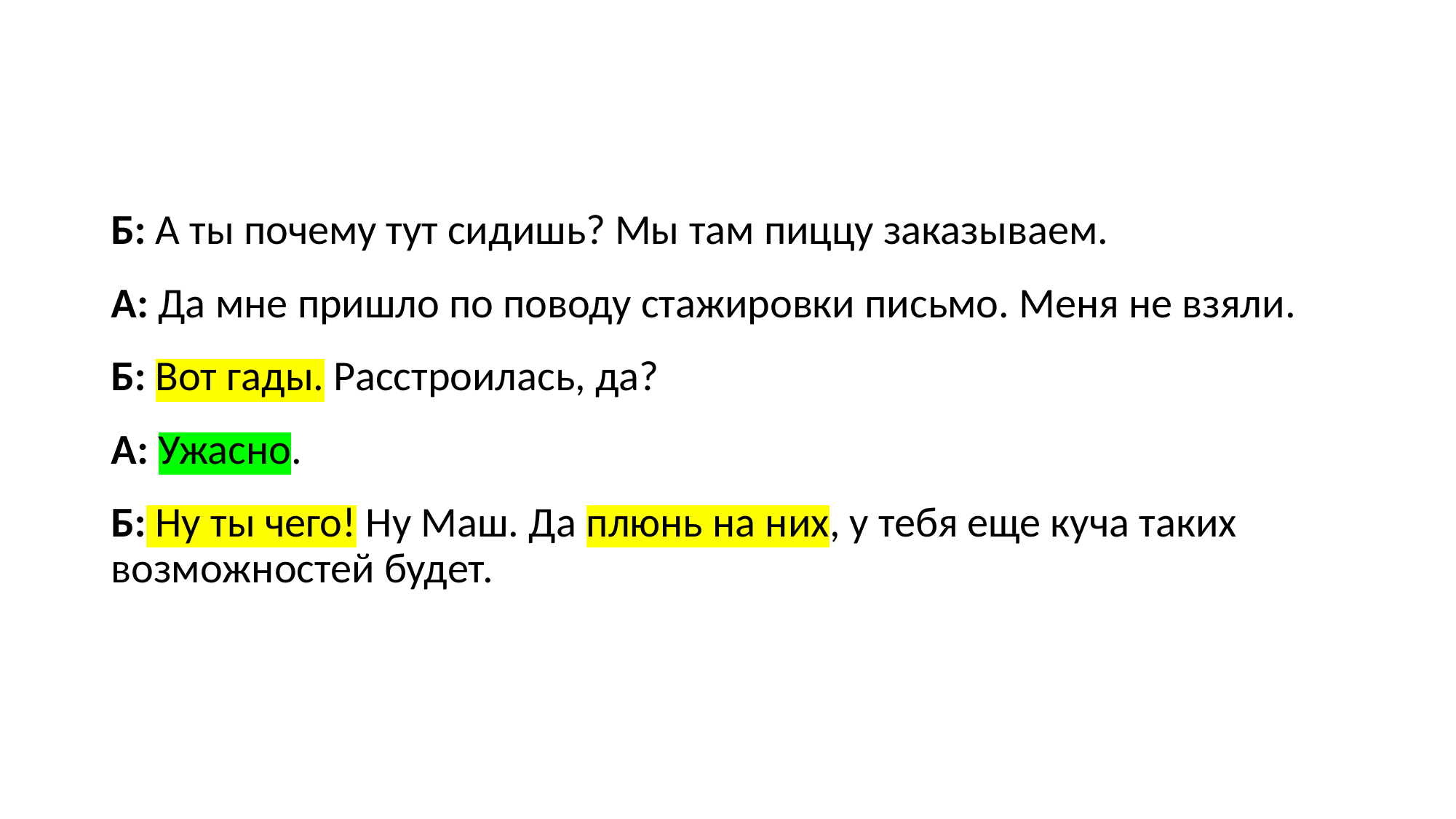

Б: А ты почему тут сидишь? Мы там пиццу заказываем.
А: Да мне пришло по поводу стажировки письмо. Меня не взяли.
Б: Вот гады. Расстроилась, да?
А: Ужасно.
Б: Ну ты чего! Ну Маш. Да плюнь на них, у тебя еще куча таких возможностей будет.